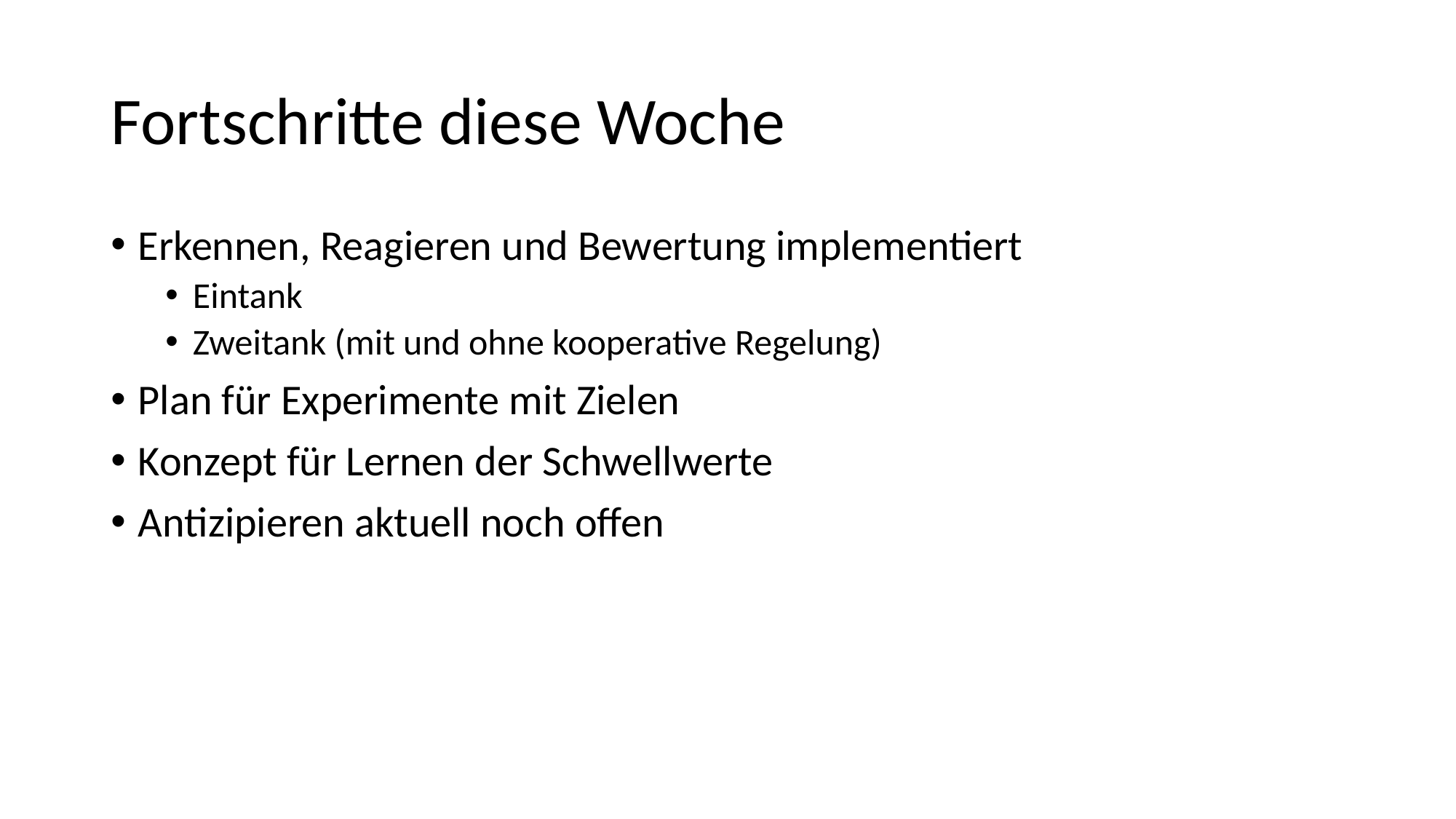

# Fortschritte diese Woche
Erkennen, Reagieren und Bewertung implementiert
Eintank
Zweitank (mit und ohne kooperative Regelung)
Plan für Experimente mit Zielen
Konzept für Lernen der Schwellwerte
Antizipieren aktuell noch offen